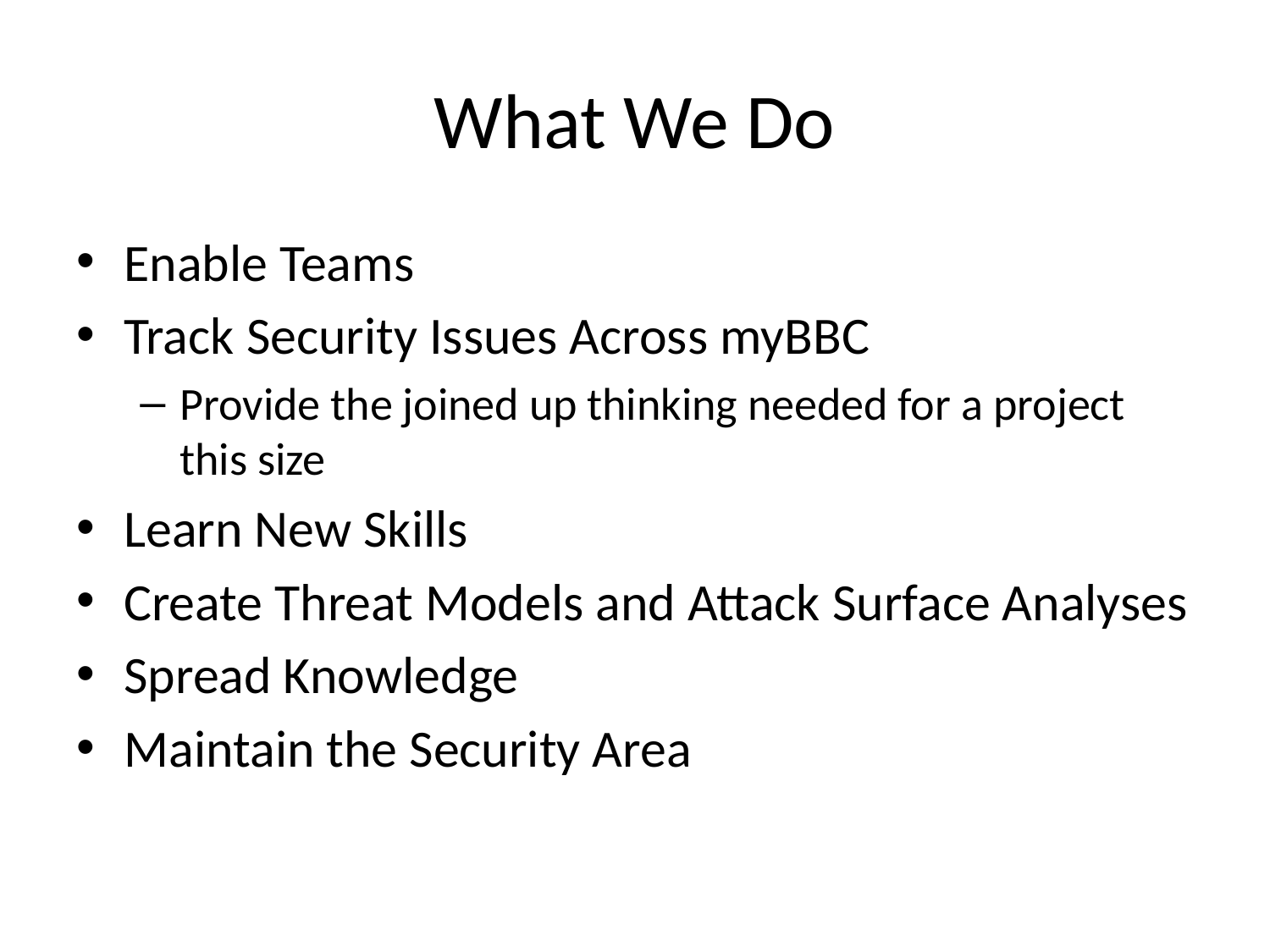

# What We Do
Enable Teams
Track Security Issues Across myBBC
Provide the joined up thinking needed for a project this size
Learn New Skills
Create Threat Models and Attack Surface Analyses
Spread Knowledge
Maintain the Security Area